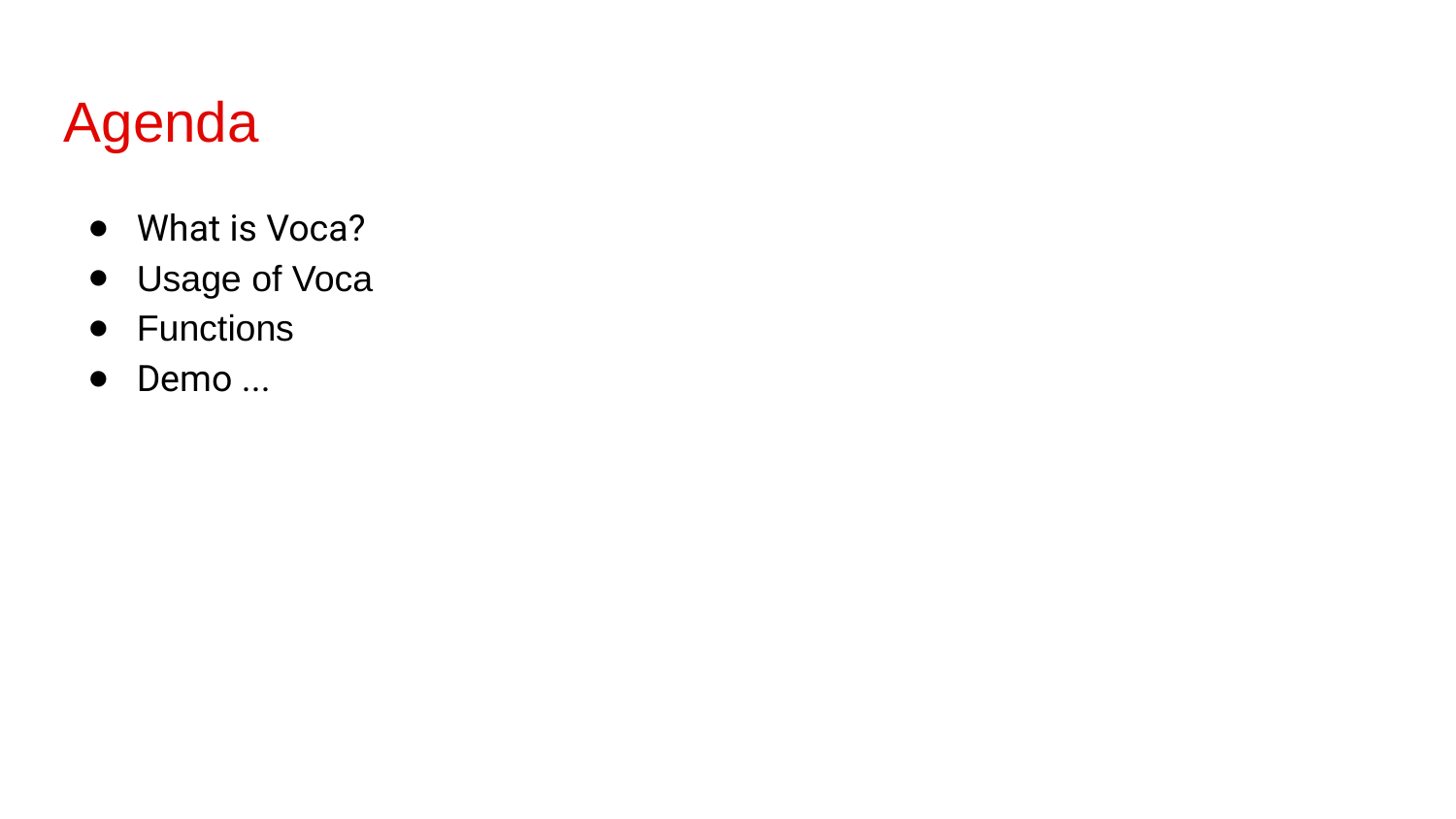

Agenda
What is Voca?
Usage of Voca
Functions
Demo ...